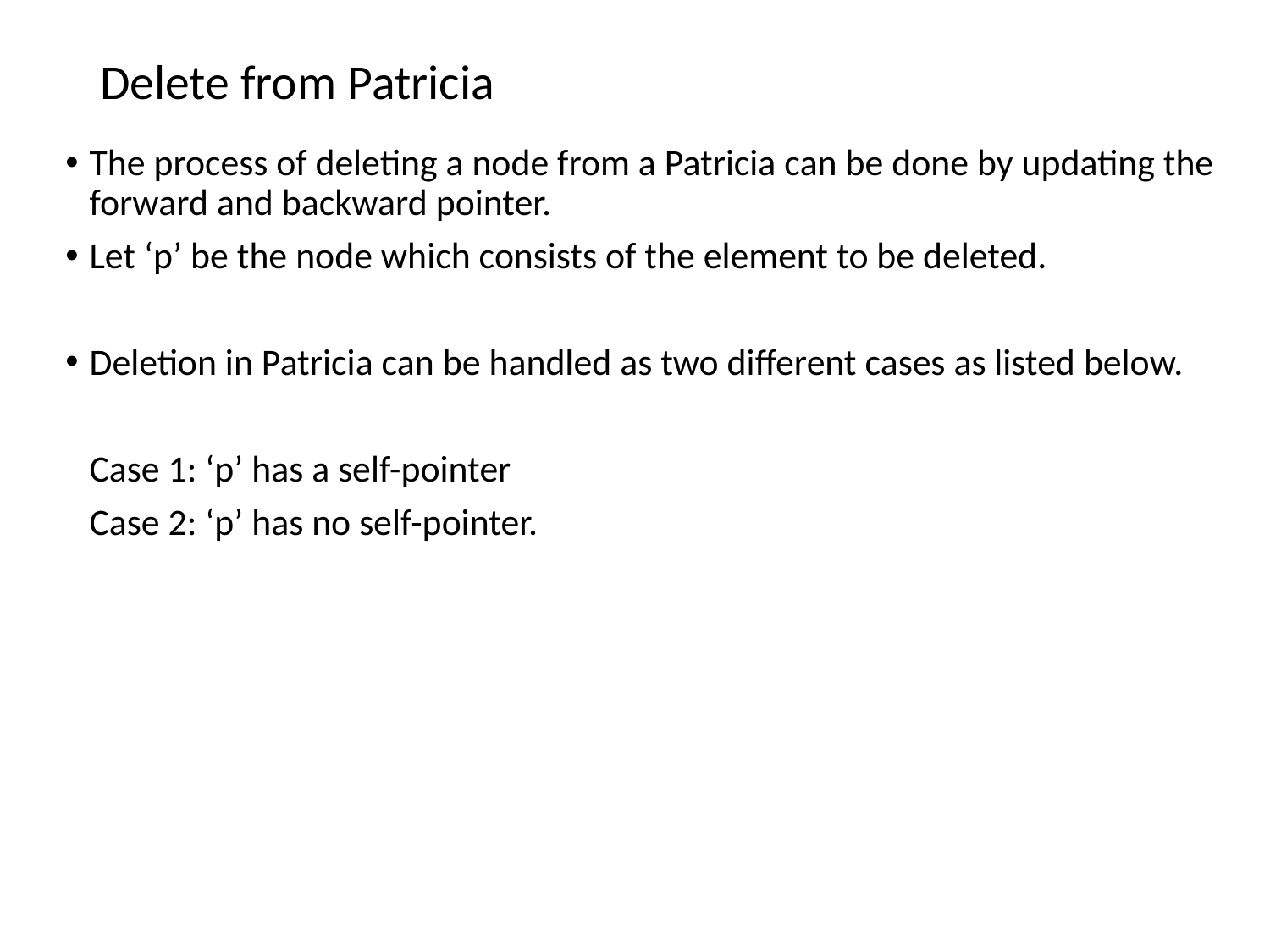

# Delete from Patricia
The process of deleting a node from a Patricia can be done by updating the forward and backward pointer.
Let ‘p’ be the node which consists of the element to be deleted.

Deletion in Patricia can be handled as two different cases as listed below.

	Case 1: ‘p’ has a self-pointer
	Case 2: ‘p’ has no self-pointer.